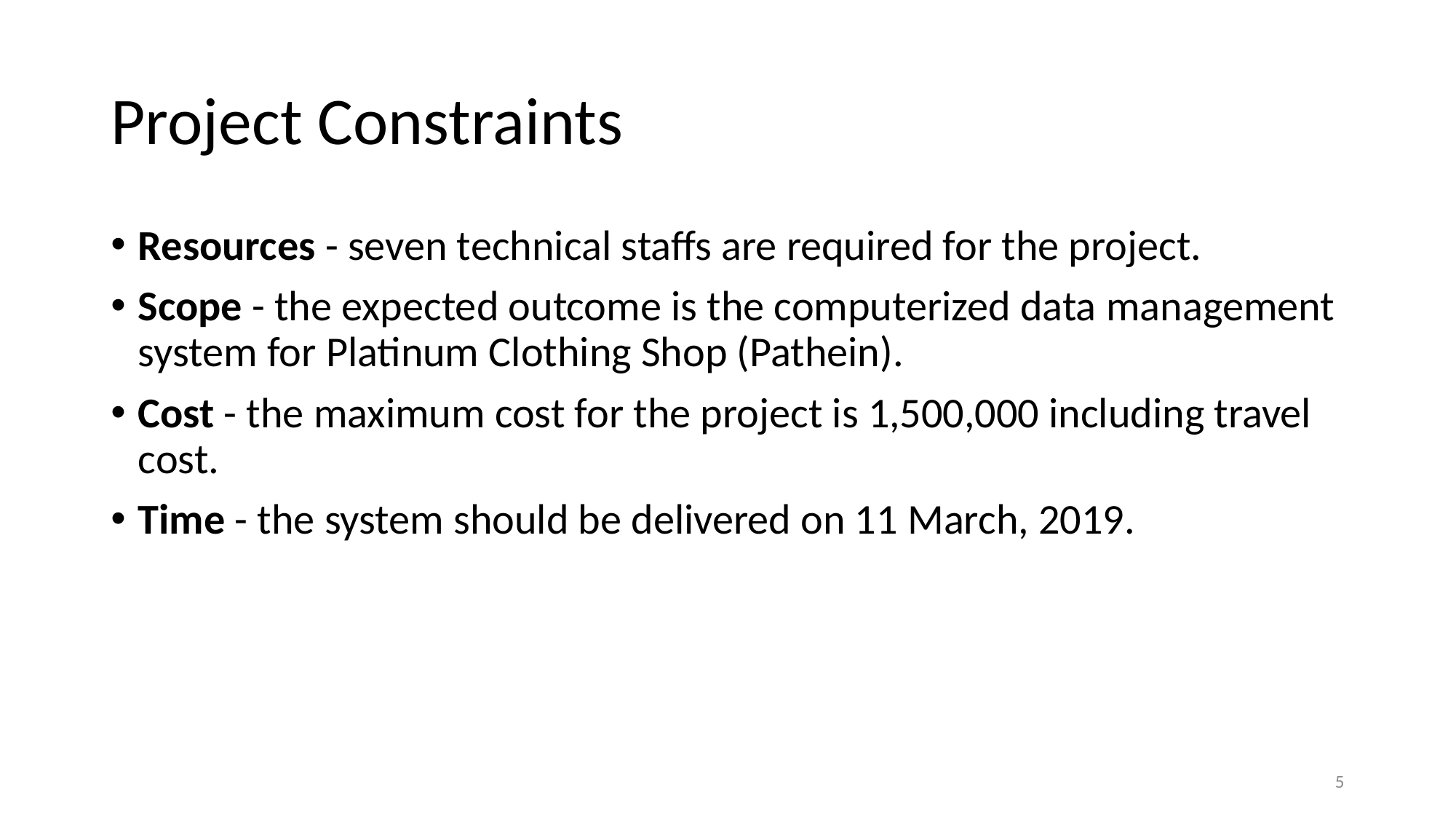

# Project Constraints
Resources - seven technical staffs are required for the project.
Scope - the expected outcome is the computerized data management system for Platinum Clothing Shop (Pathein).
Cost - the maximum cost for the project is 1,500,000 including travel cost.
Time - the system should be delivered on 11 March, 2019.

5